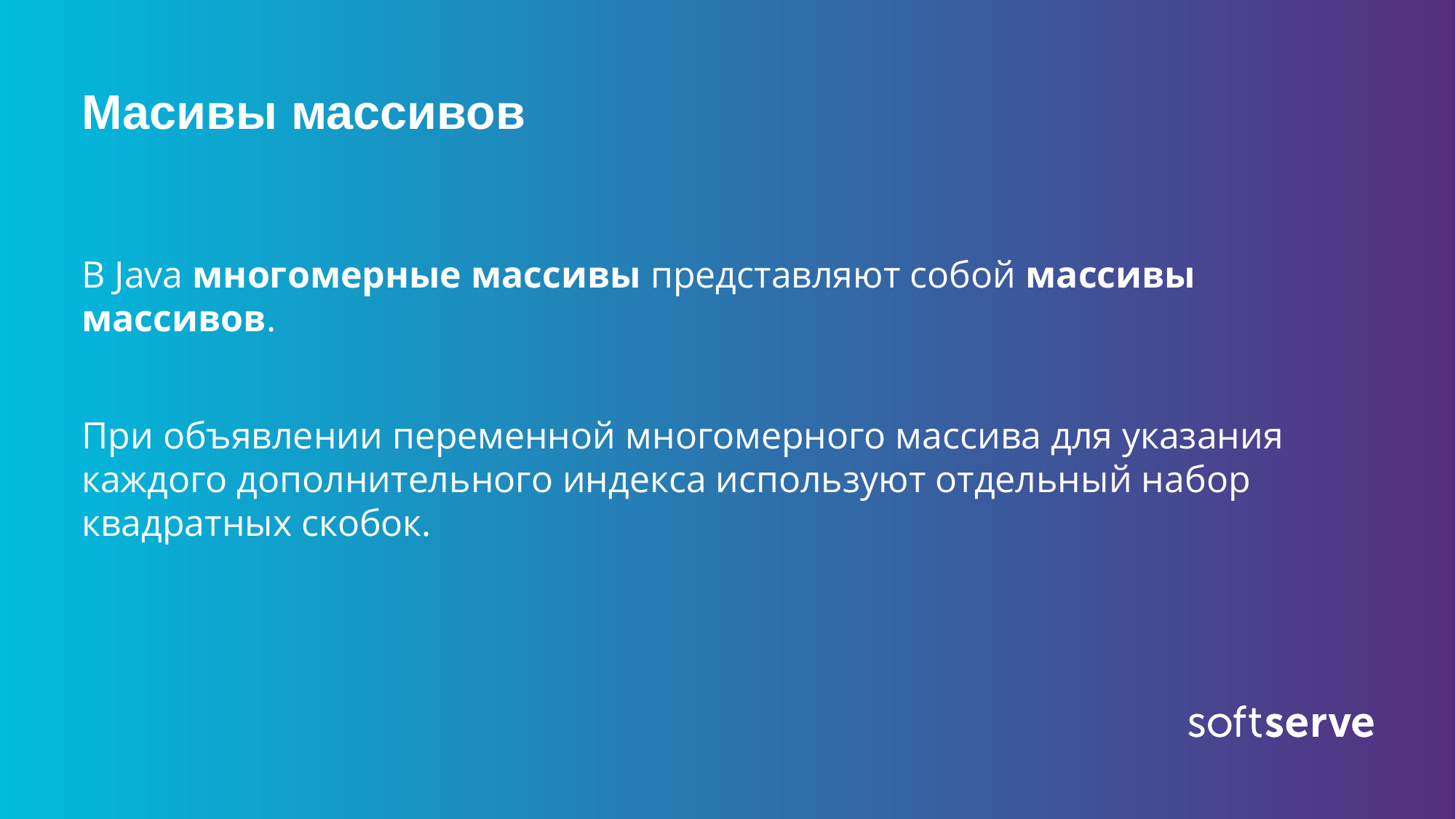

# Масивы массивов
В Java многомерные массивы представляют собой массивы массивов.

При объявлении переменной многомерного массива для указания каждого дополнительного индекса используют отдельный набор квадратных скобок.